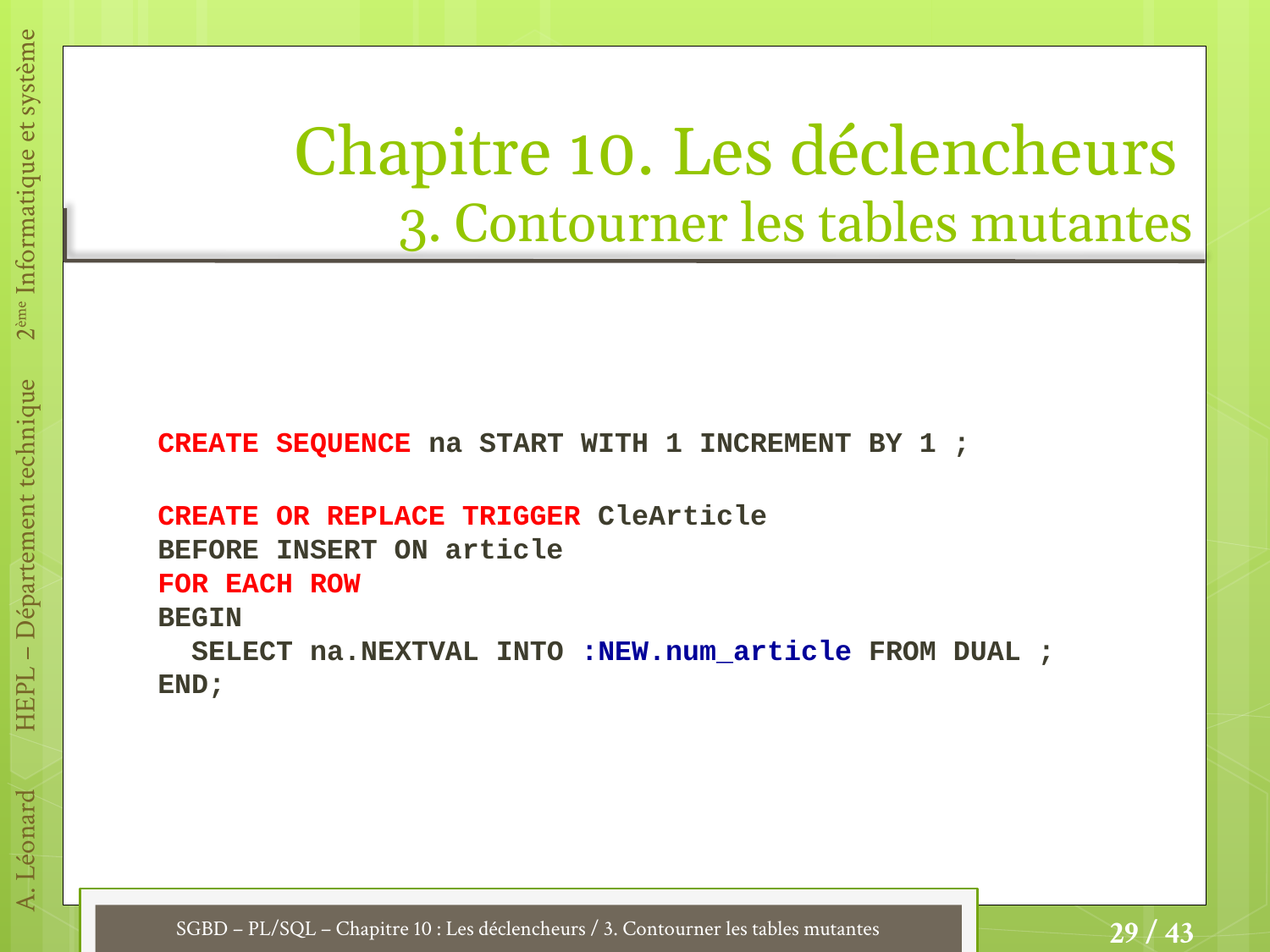

# Chapitre 10. Les déclencheurs 3. Contourner les tables mutantes
CREATE SEQUENCE na START WITH 1 INCREMENT BY 1 ;

CREATE OR REPLACE TRIGGER CleArticle
BEFORE INSERT ON article
FOR EACH ROW
BEGIN
  SELECT na.NEXTVAL INTO :NEW.num_article FROM DUAL ;
END;

SGBD – PL/SQL – Chapitre 10 : Les déclencheurs / 3. Contourner les tables mutantes